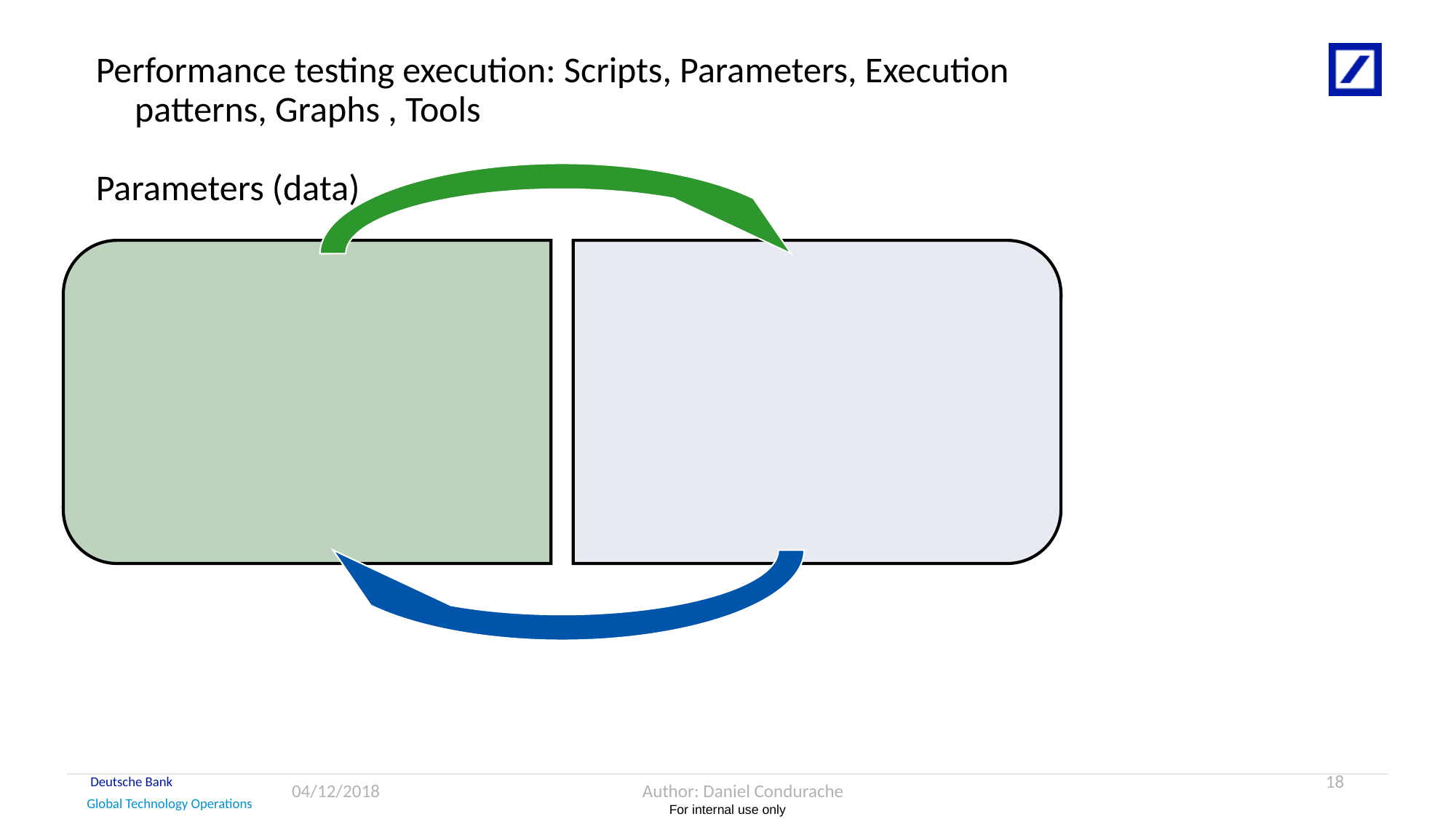

Performance testing execution: Scripts, Parameters, Execution patterns, Graphs , Tools

Parameters (data)
Static
Dynamic
File
Query
Random
Date
XML
Captured
Coded
Generated
18
04/12/2018

Author: Daniel Condurache